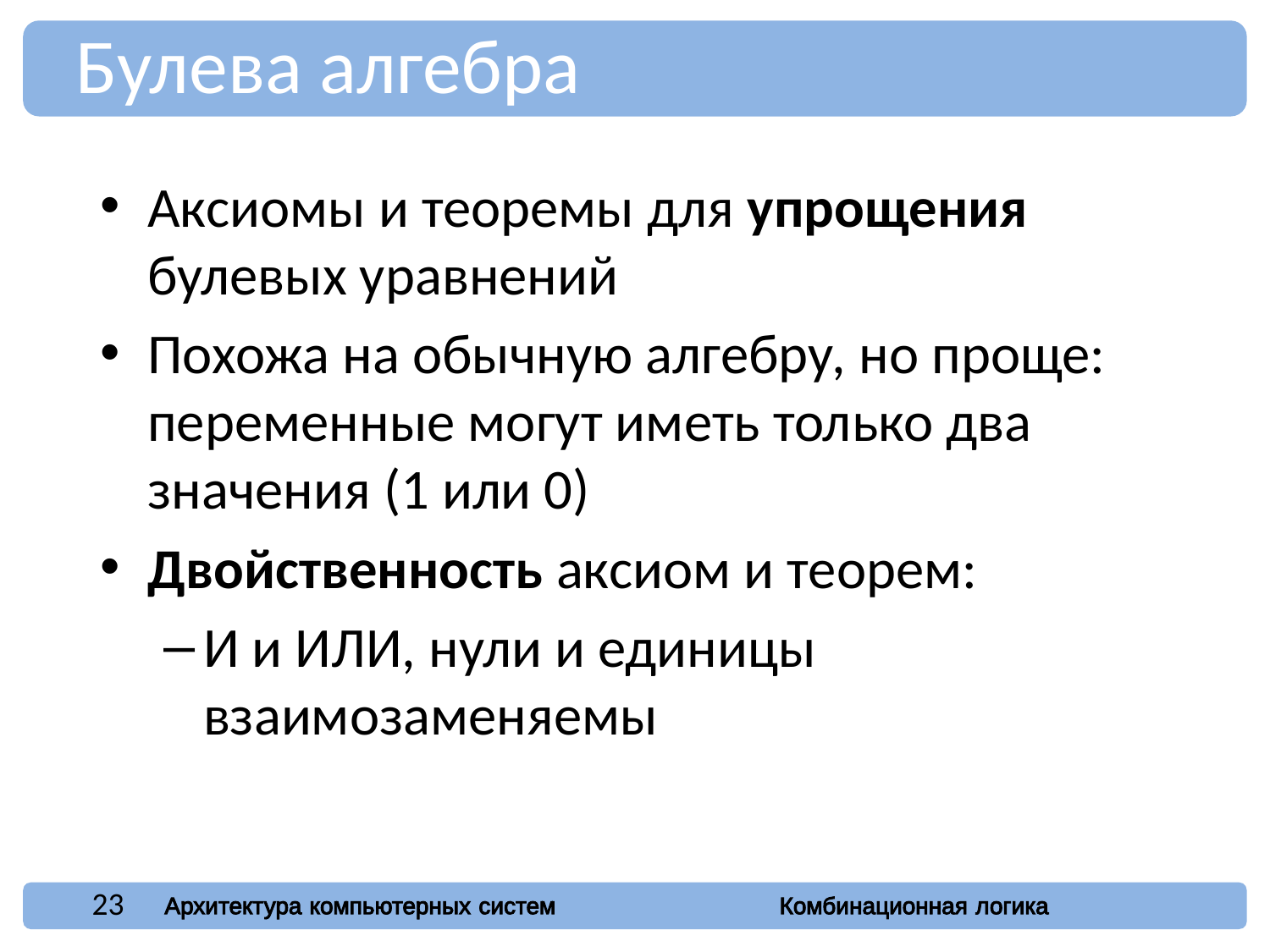

Булева алгебра
Аксиомы и теоремы для упрощения булевых уравнений
Похожа на обычную алгебру, но проще: переменные могут иметь только два значения (1 или 0)
Двойственность аксиом и теорем:
И и ИЛИ, нули и единицы взаимозаменяемы
23